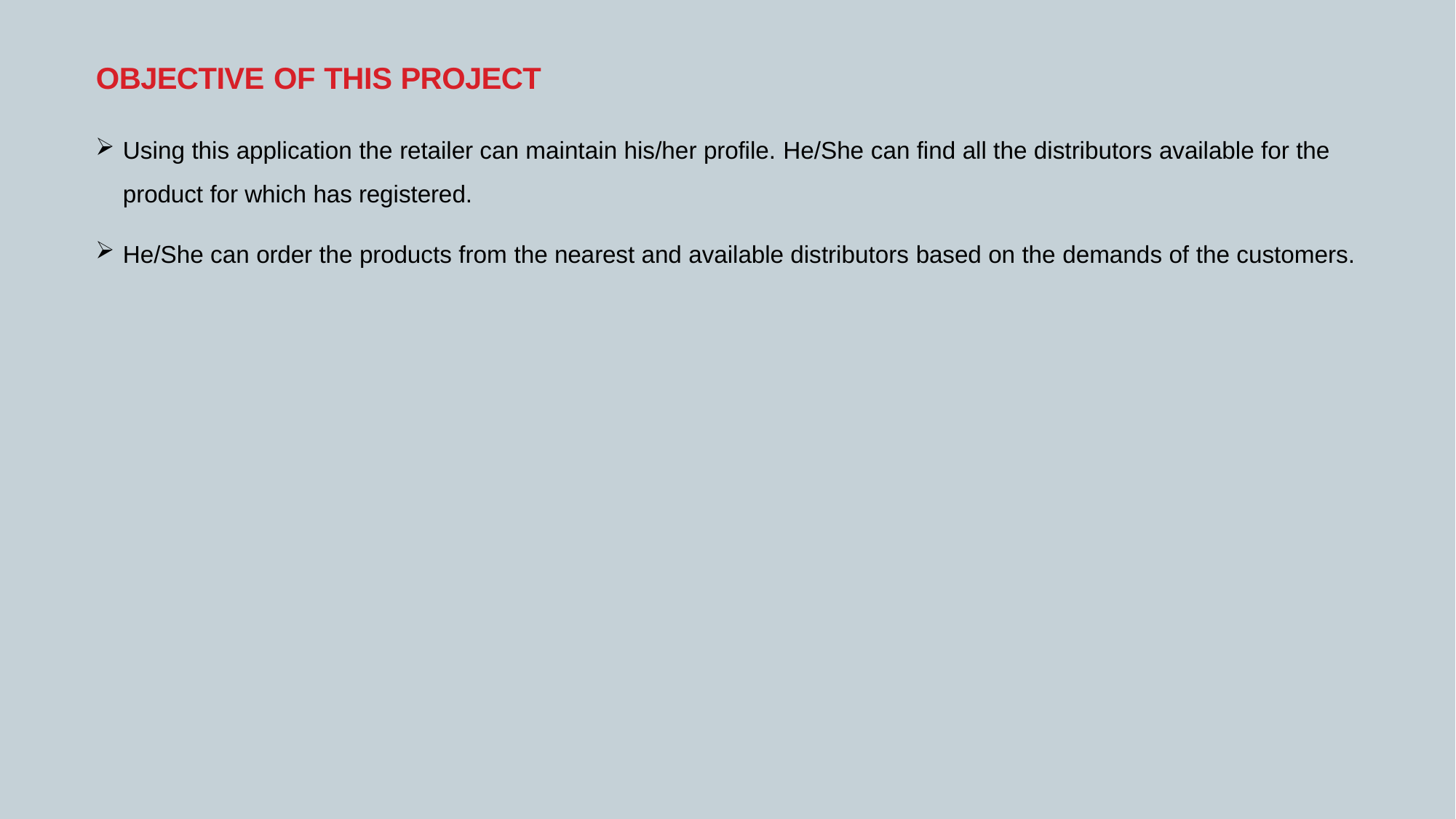

# OBJECTIVE OF THIS PROJECT
Using this application the retailer can maintain his/her profile. He/She can find all the distributors available for the
product for which has registered.

He/She can order the products from the nearest and available distributors based on the demands of the customers.